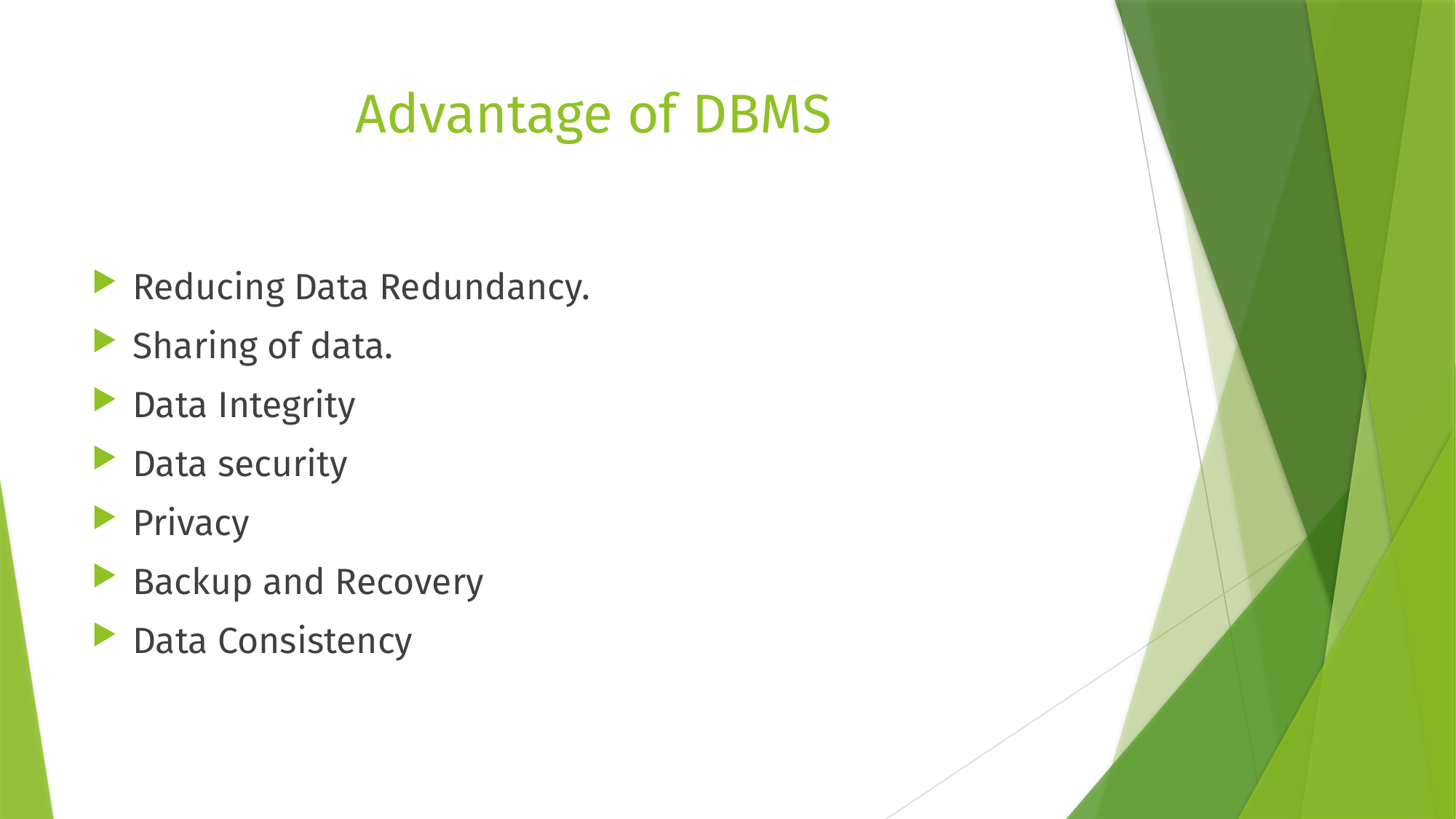

# Advantage of DBMS
Reducing Data Redundancy.
Sharing of data.
Data Integrity
Data security
Privacy
Backup and Recovery
Data Consistency